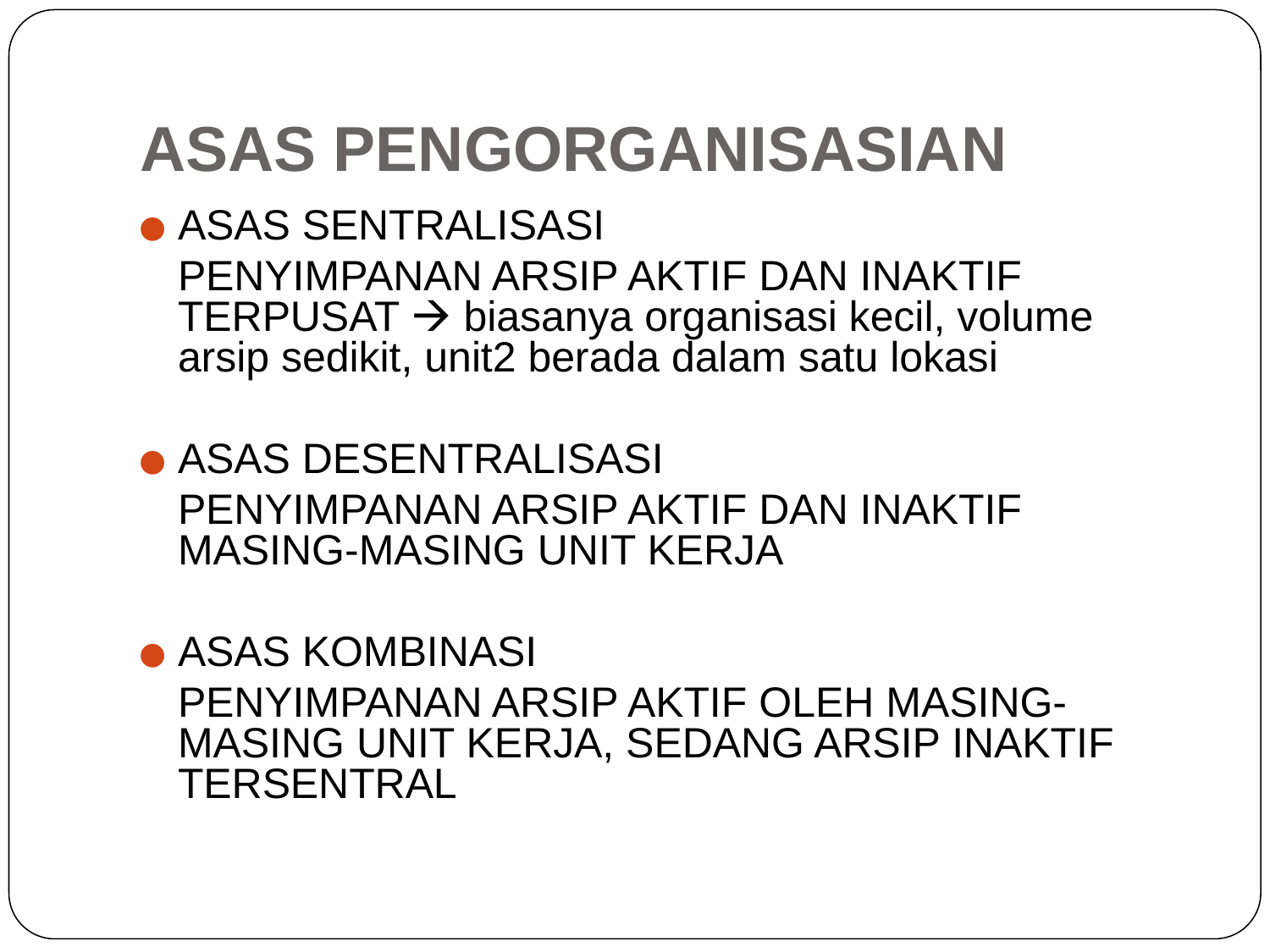

# ASAS PENGORGANISASIAN
ASAS SENTRALISASI
	PENYIMPANAN ARSIP AKTIF DAN INAKTIF   TERPUSAT 🡪 biasanya organisasi kecil, volume arsip sedikit, unit2 berada dalam satu lokasi

ASAS DESENTRALISASI
	PENYIMPANAN ARSIP AKTIF DAN INAKTIF MASING-MASING UNIT KERJA

ASAS KOMBINASI
	PENYIMPANAN ARSIP AKTIF OLEH MASING-MASING UNIT KERJA, SEDANG ARSIP INAKTIF TERSENTRAL